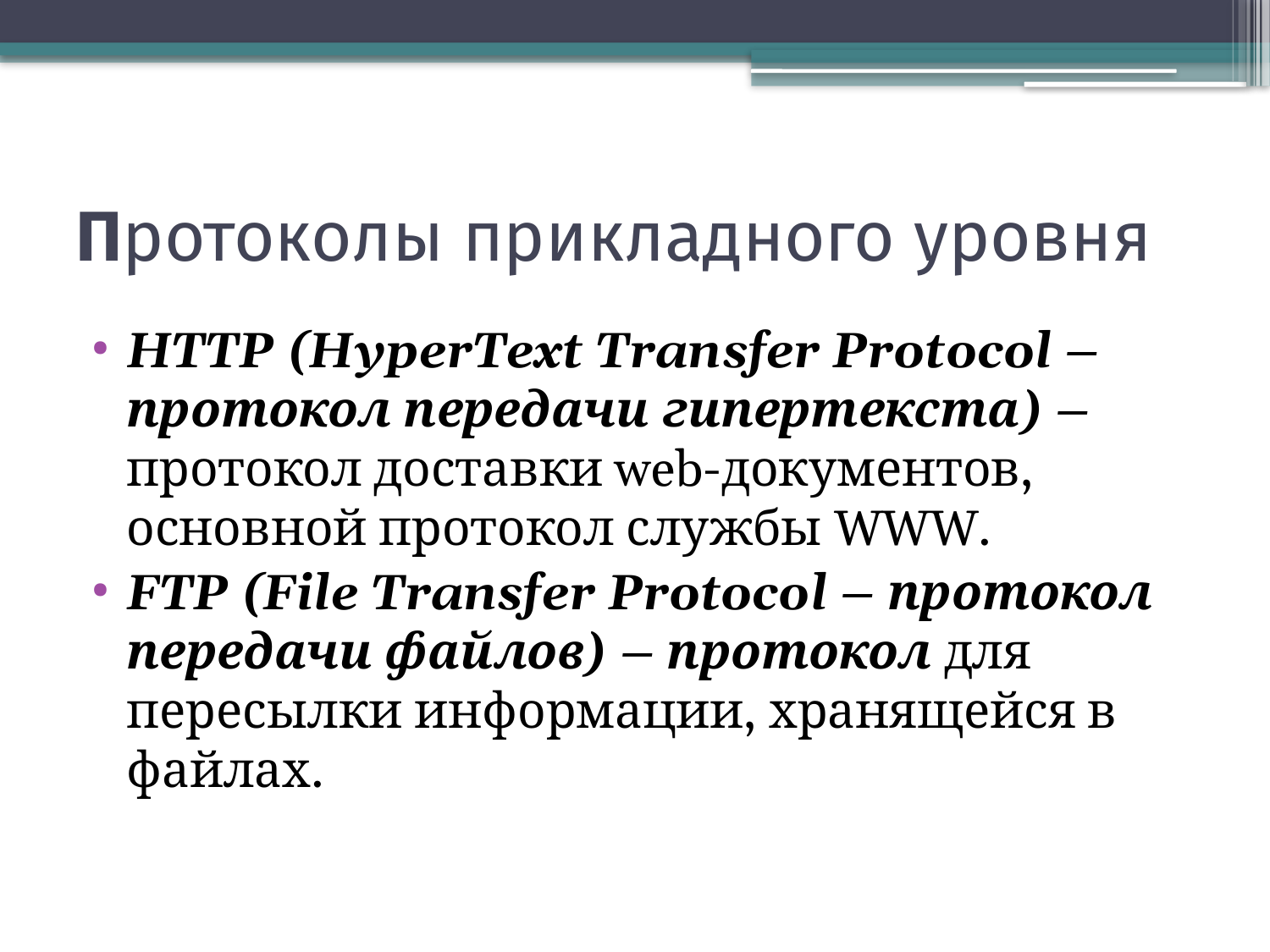

# Протоколы прикладного уровня
HTTP (HyperText Transfer Protocol – протокол передачи гипертекста) – протокол доставки web-документов, основной протокол службы WWW.
FTP (File Transfer Protocol – протокол передачи файлов) – протокол для пересылки информации, хранящейся в файлах.